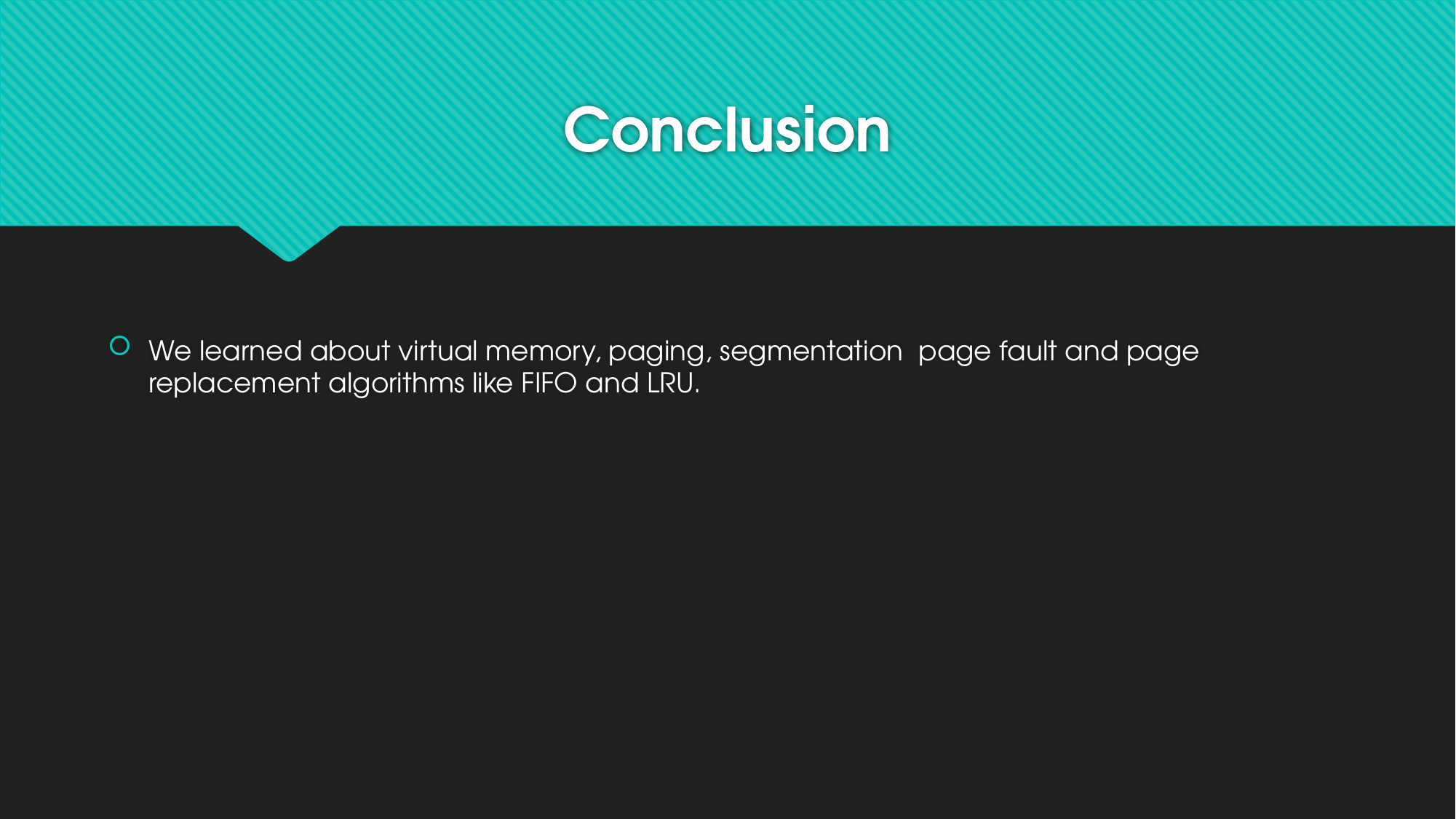

# Conclusion
We learned about virtual memory, paging, segmentation  page fault and page replacement algorithms like FIFO and LRU.